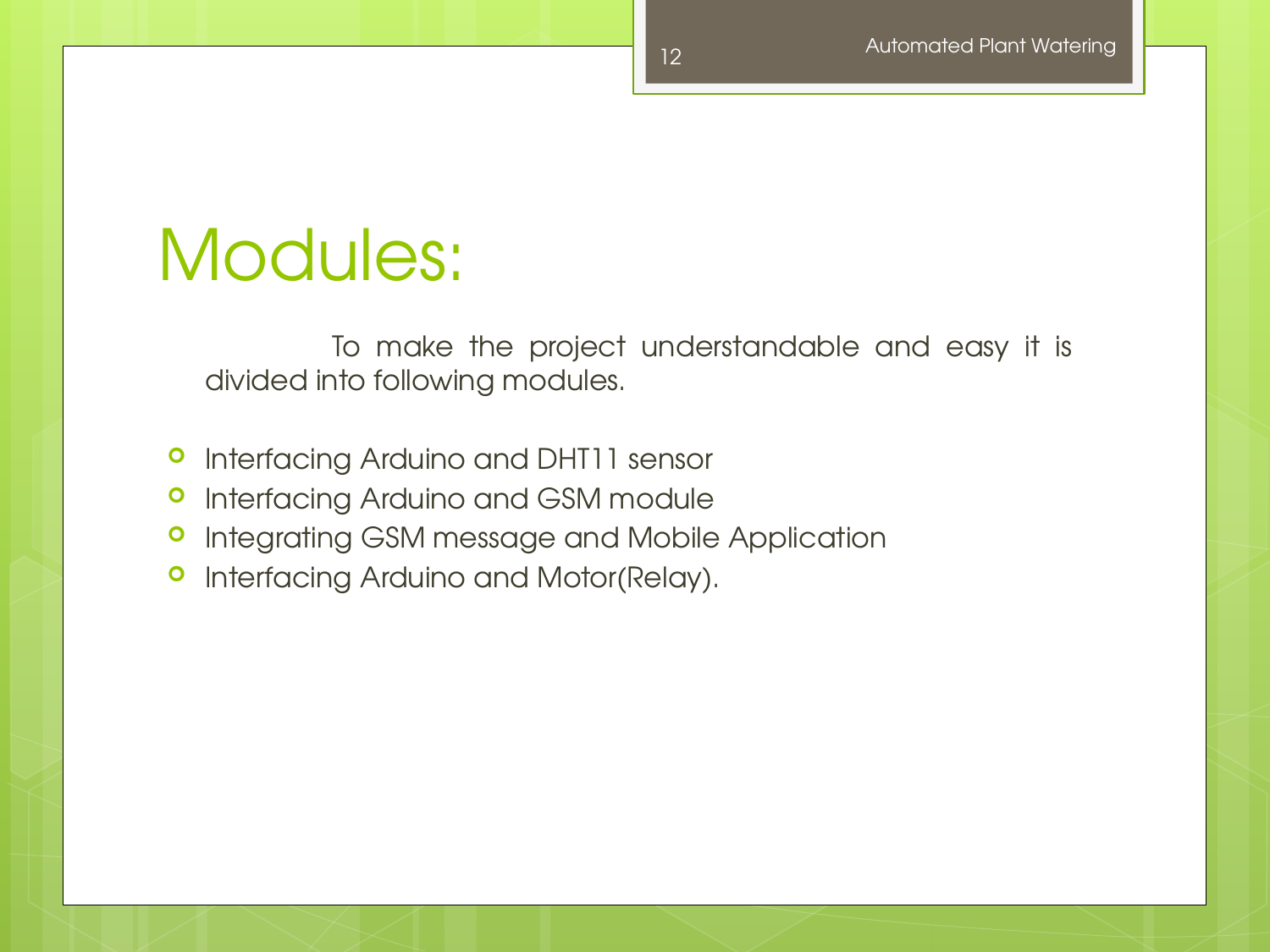

12
Automated Plant Watering

# Modules:
		To make the project understandable and easy it is divided into following modules.

Interfacing Arduino and DHT11 sensor
Interfacing Arduino and GSM module
Integrating GSM message and Mobile Application
Interfacing Arduino and Motor(Relay).